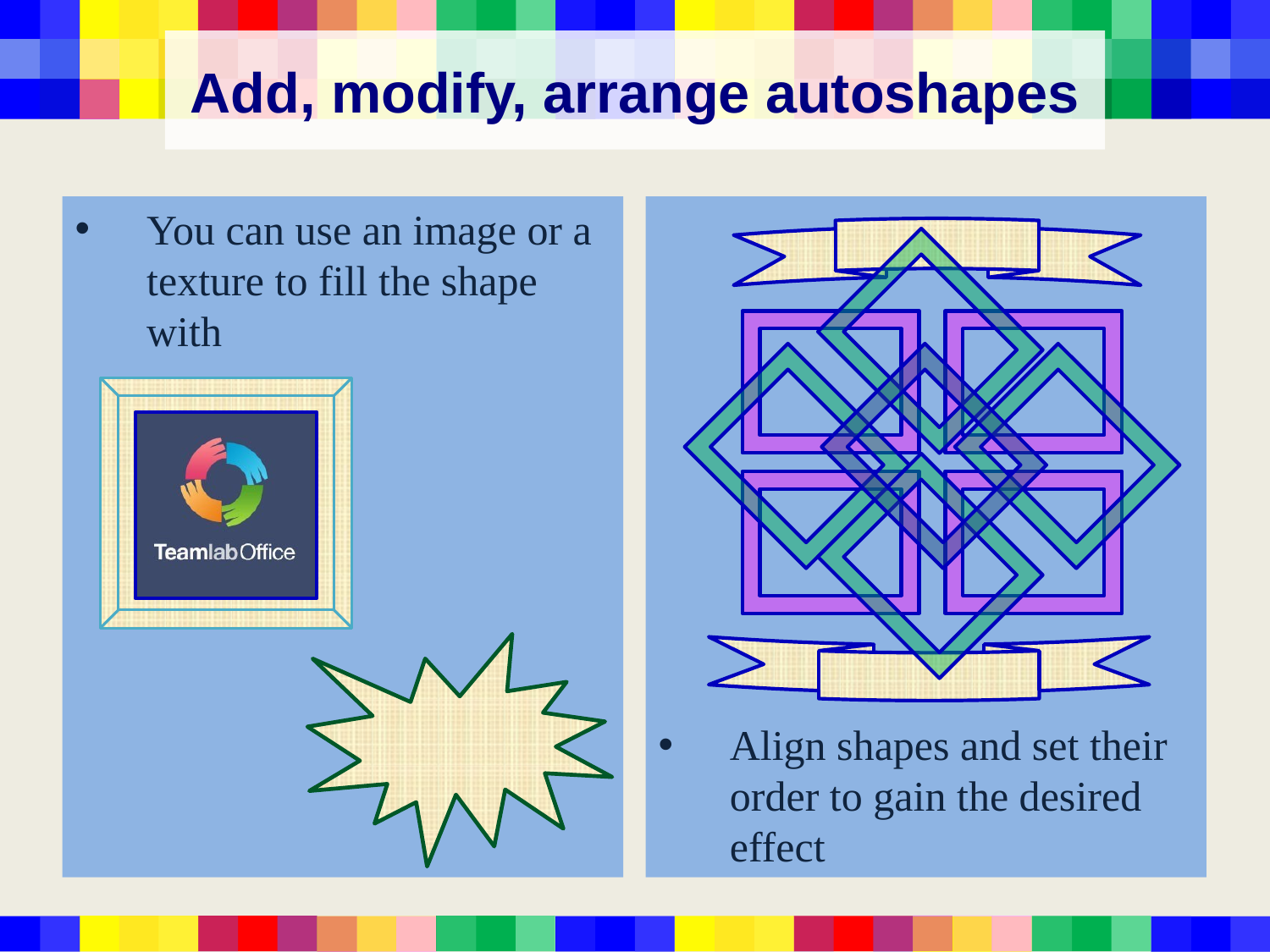

# Add, modify, arrange autoshapes
You can use an image or a texture to fill the shape with
Align shapes and set their order to gain the desired effect